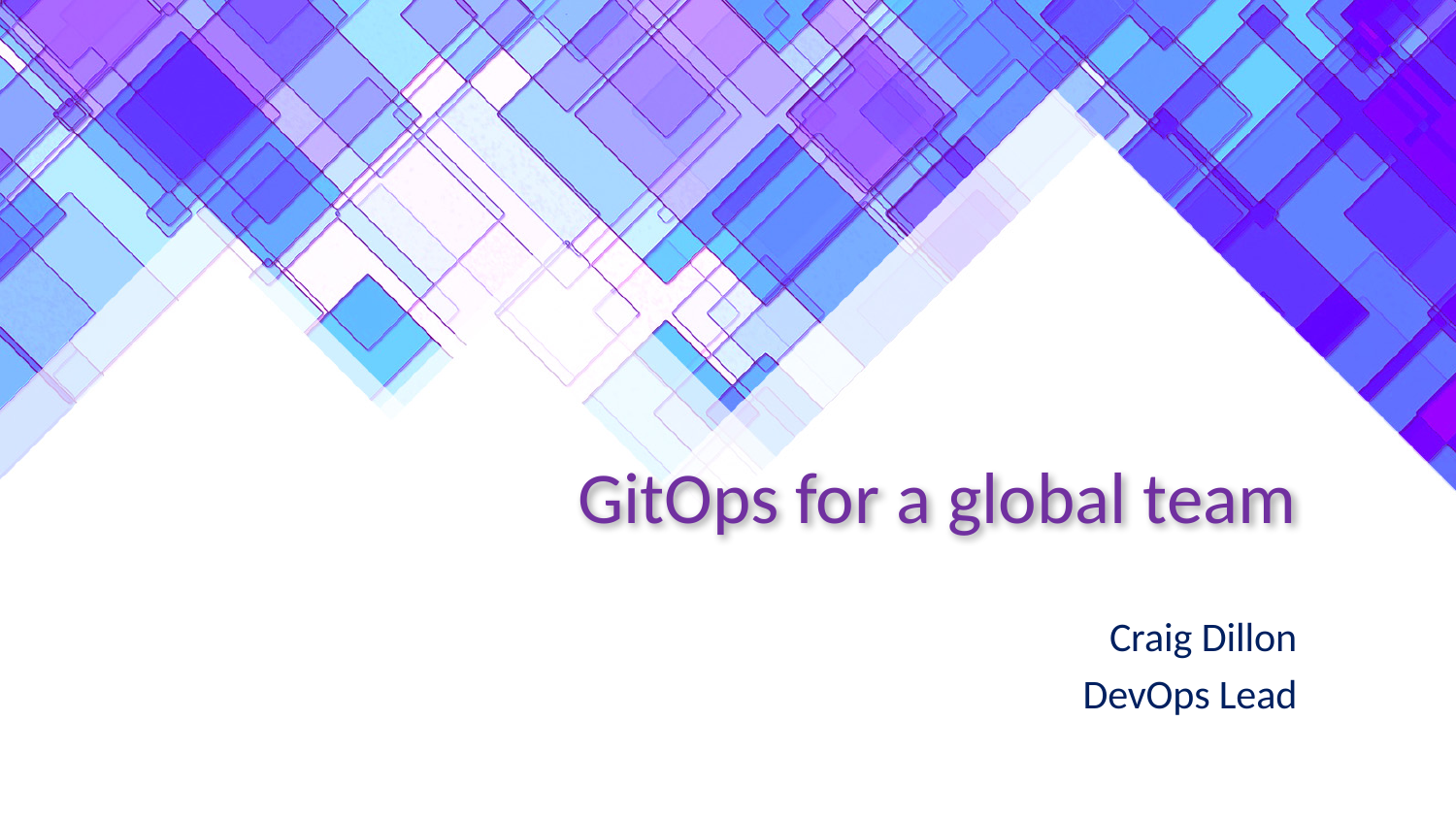

# GitOps for a global team
Craig Dillon
DevOps Lead